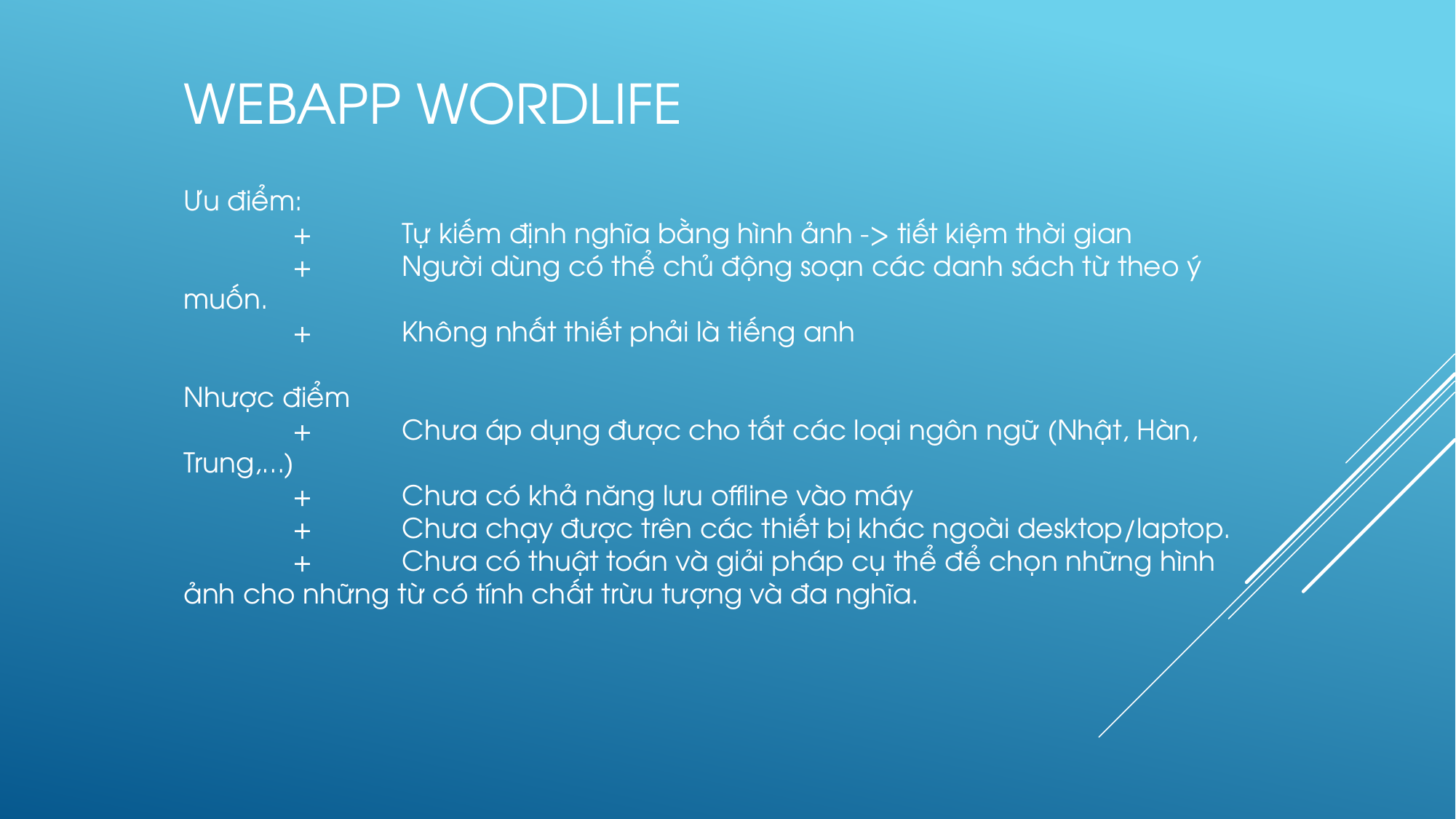

Webapp WordLife
Ưu điểm:
	+	Tự kiếm định nghĩa bằng hình ảnh -> tiết kiệm thời gian
	+	Người dùng có thể chủ động soạn các danh sách từ theo ý muốn.
	+	Không nhất thiết phải là tiếng anh

Nhược điểm
	+	Chưa áp dụng được cho tất các loại ngôn ngữ (Nhật, Hàn, Trung,…)
	+	Chưa có khả năng lưu offline vào máy
	+	Chưa chạy được trên các thiết bị khác ngoài desktop/laptop.
	+	Chưa có thuật toán và giải pháp cụ thể để chọn những hình ảnh cho những từ có tính chất trừu tượng và đa nghĩa.